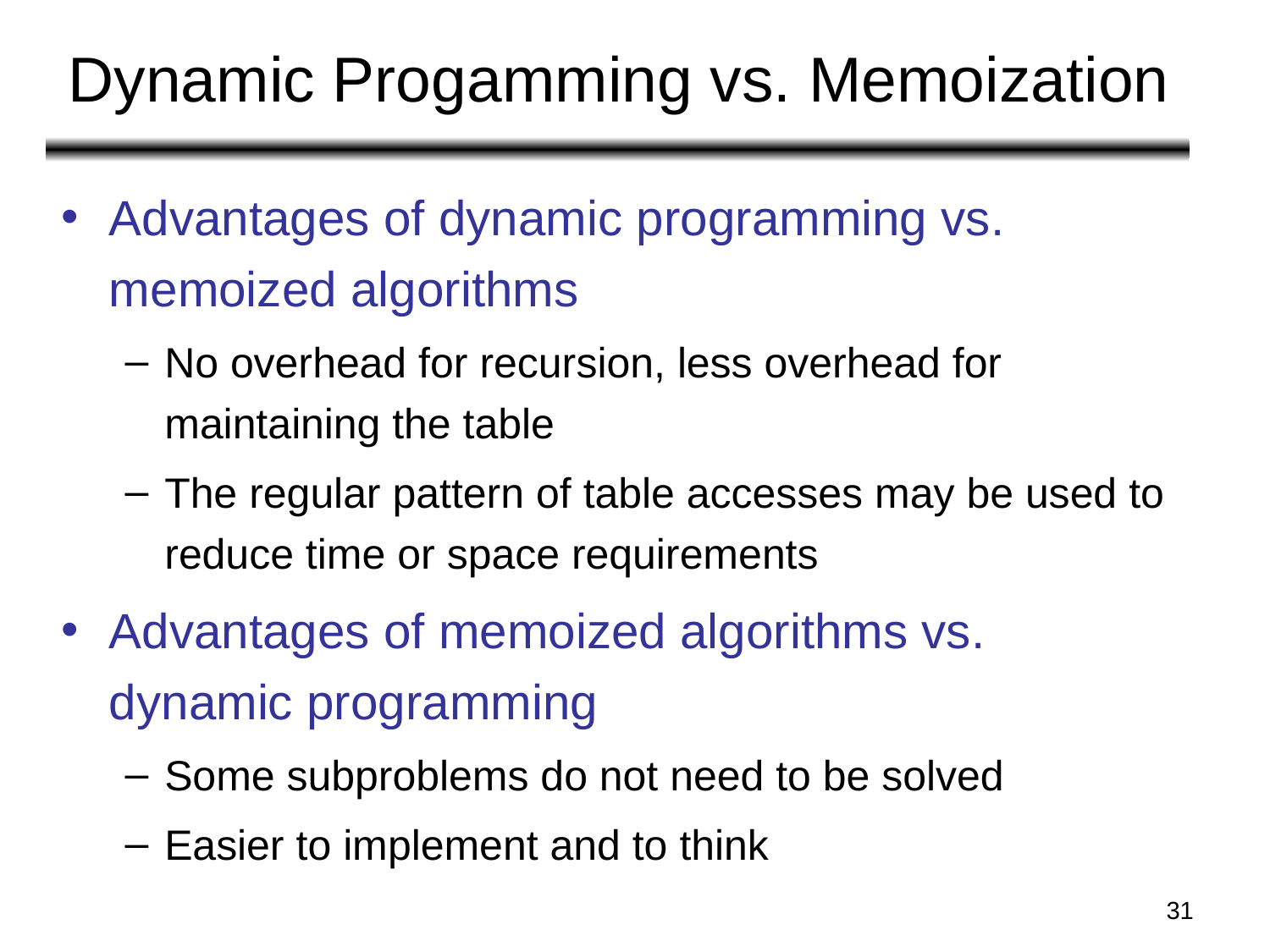

# Dynamic Progamming vs. Memoization
Advantages of dynamic programming vs. memoized algorithms
No overhead for recursion, less overhead for maintaining the table
The regular pattern of table accesses may be used to reduce time or space requirements
Advantages of memoized algorithms vs. dynamic programming
Some subproblems do not need to be solved
Easier to implement and to think
31